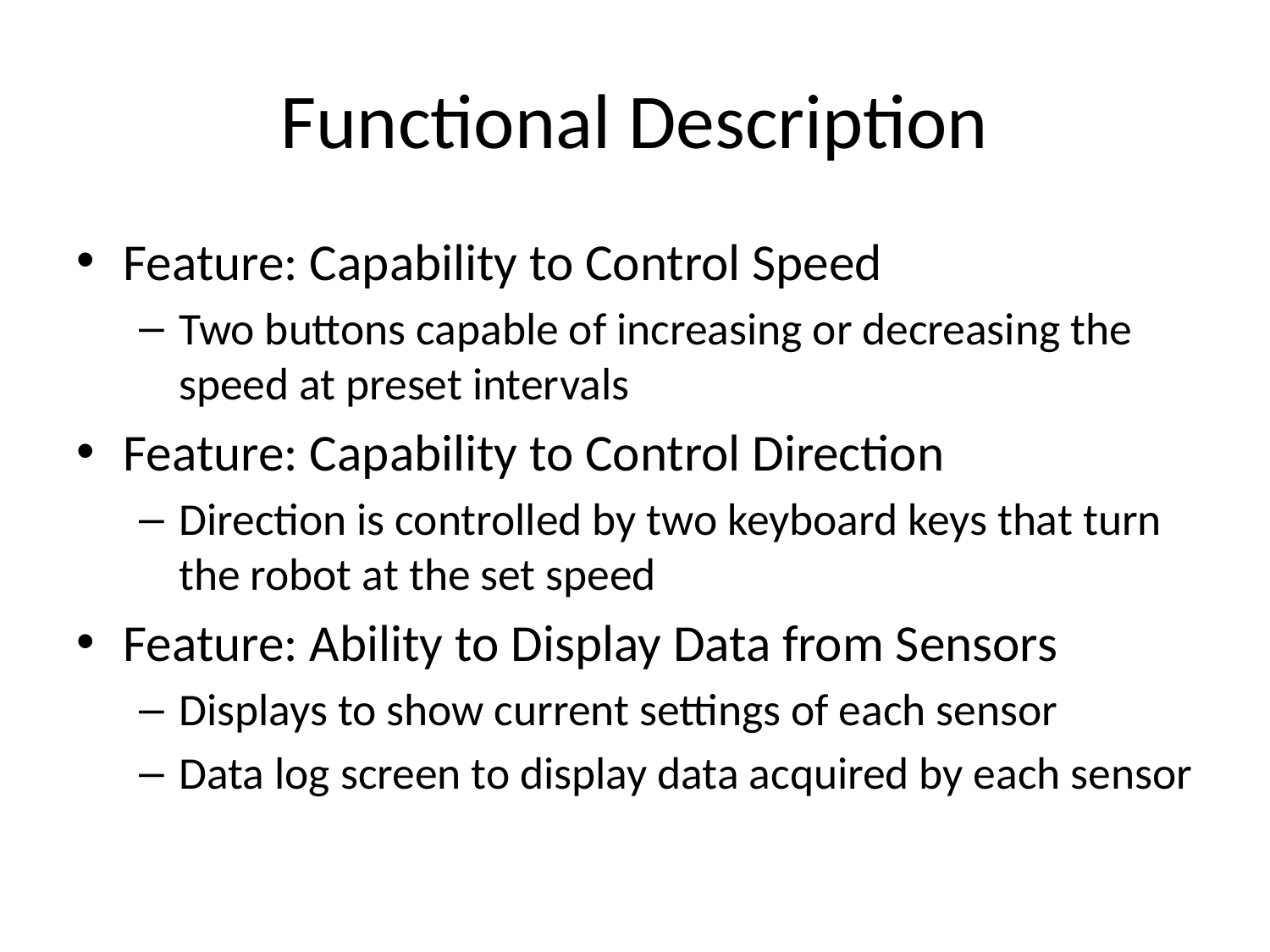

# Functional Description
Feature: Capability to Control Speed
Two buttons capable of increasing or decreasing the speed at preset intervals
Feature: Capability to Control Direction
Direction is controlled by two keyboard keys that turn the robot at the set speed
Feature: Ability to Display Data from Sensors
Displays to show current settings of each sensor
Data log screen to display data acquired by each sensor